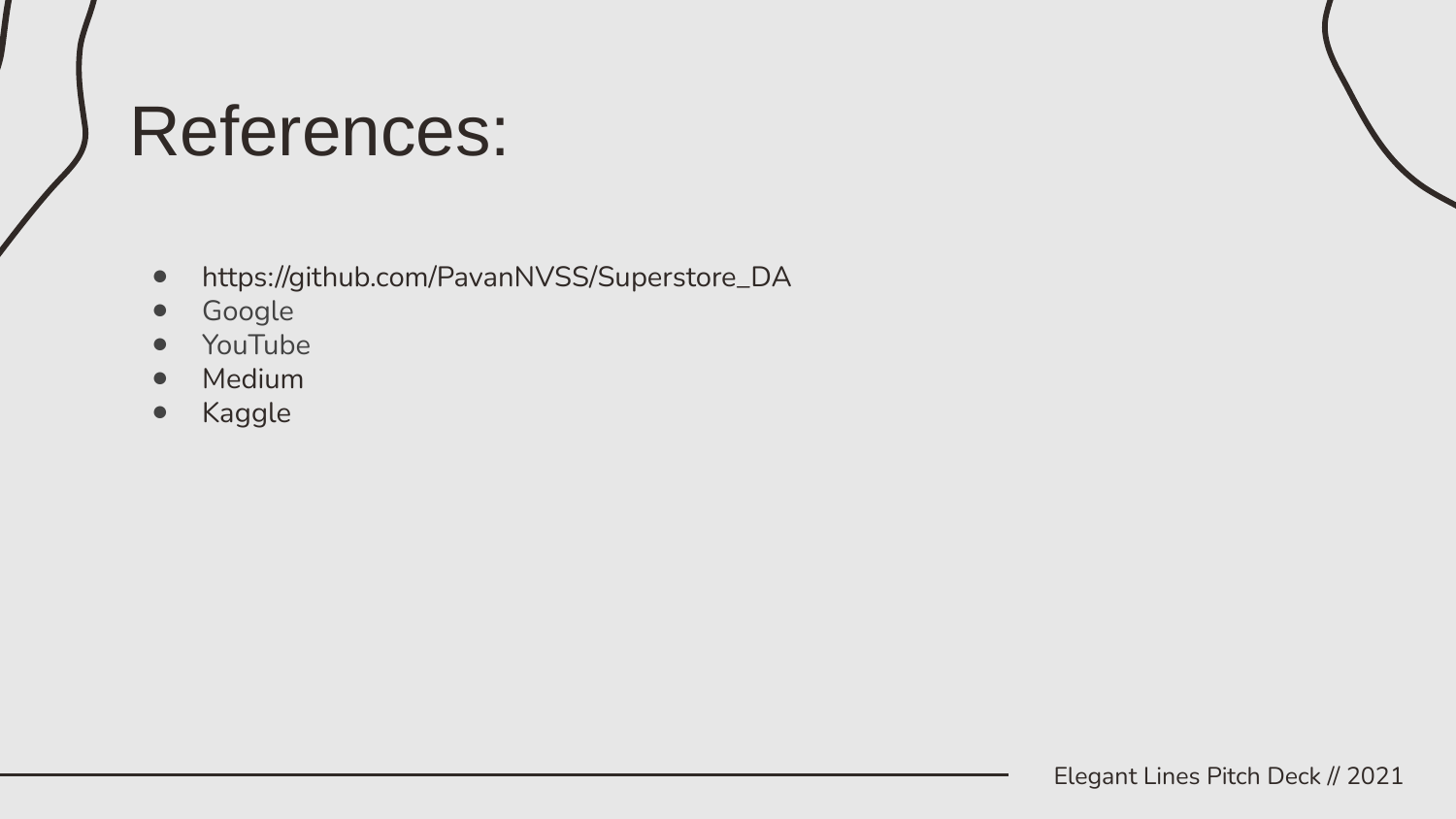

# References:
https://github.com/PavanNVSS/Superstore_DA
Google
YouTube
Medium
Kaggle
Elegant Lines Pitch Deck // 2021